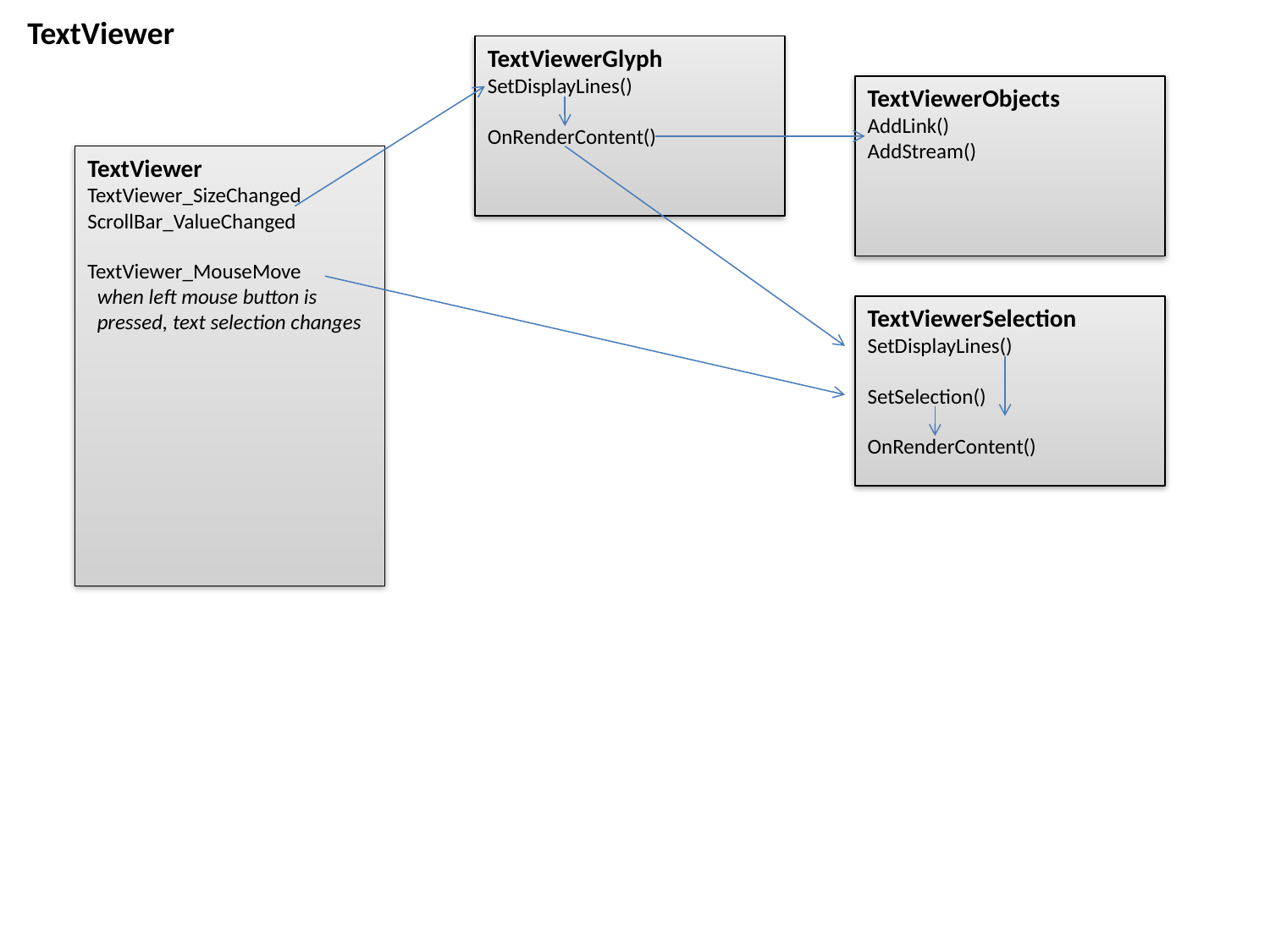

TextViewer
TextViewerGlyph
SetDisplayLines()

OnRenderContent()

TextViewerObjects
AddLink()
AddStream()
TextViewer
TextViewer_SizeChanged
ScrollBar_ValueChanged

TextViewer_MouseMove
  when left mouse button is
  pressed, text selection changes

TextViewerSelection
SetDisplayLines()

SetSelection()

OnRenderContent()